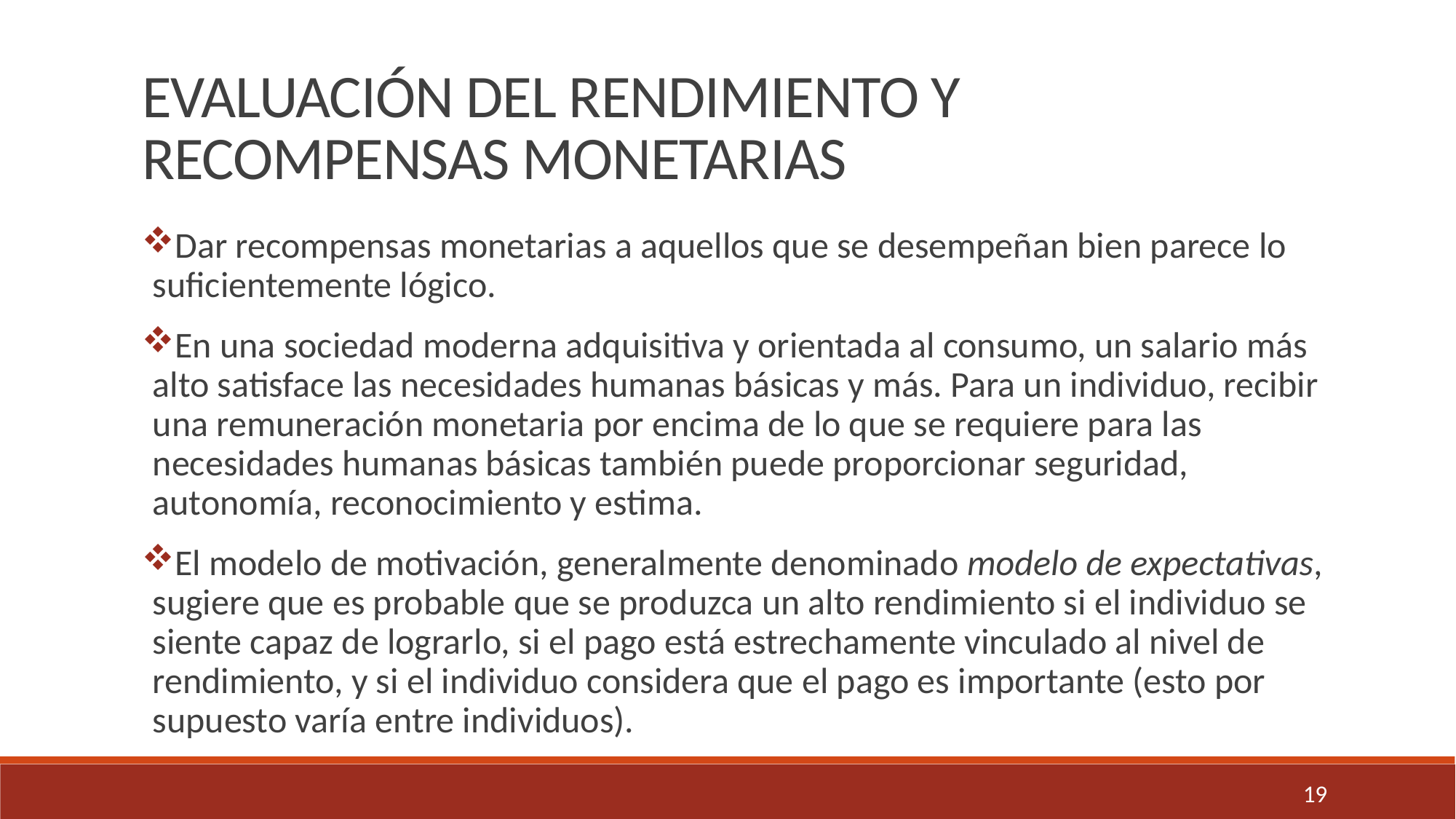

EVALUACIÓN DEL RENDIMIENTO Y RECOMPENSAS MONETARIAS
Dar recompensas monetarias a aquellos que se desempeñan bien parece lo suficientemente lógico.
En una sociedad moderna adquisitiva y orientada al consumo, un salario más alto satisface las necesidades humanas básicas y más. Para un individuo, recibir una remuneración monetaria por encima de lo que se requiere para las necesidades humanas básicas también puede proporcionar seguridad, autonomía, reconocimiento y estima.
El modelo de motivación, generalmente denominado modelo de expectativas, sugiere que es probable que se produzca un alto rendimiento si el individuo se siente capaz de lograrlo, si el pago está estrechamente vinculado al nivel de rendimiento, y si el individuo considera que el pago es importante (esto por supuesto varía entre individuos).
19